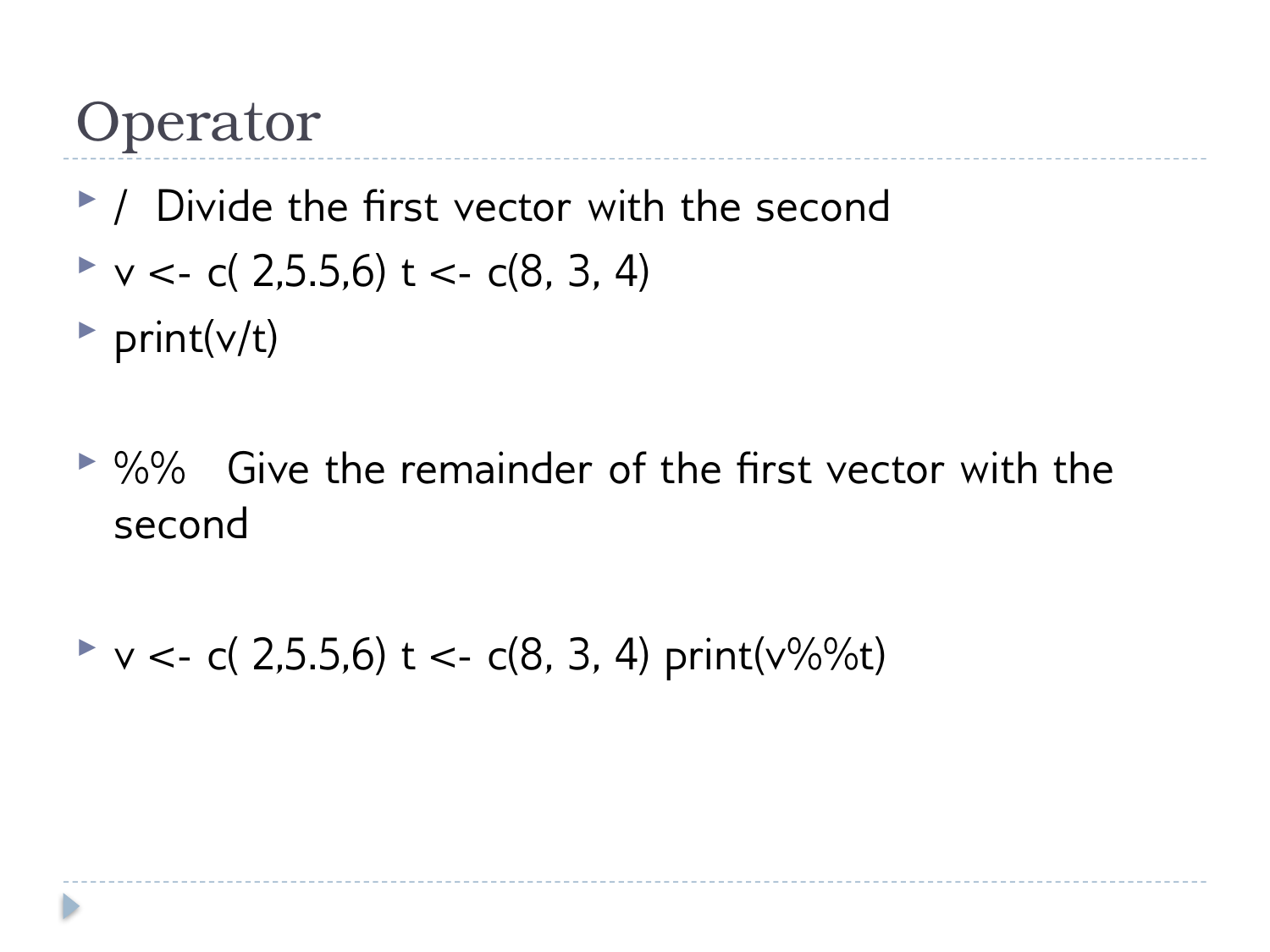

# Operator
/  Divide the first vector with the second
v <- c( 2,5.5,6) t <- c(8, 3, 4)
print(v/t)

%%   Give the remainder of the first vector with the second

v <- c( 2,5.5,6) t <- c(8, 3, 4) print(v%%t)